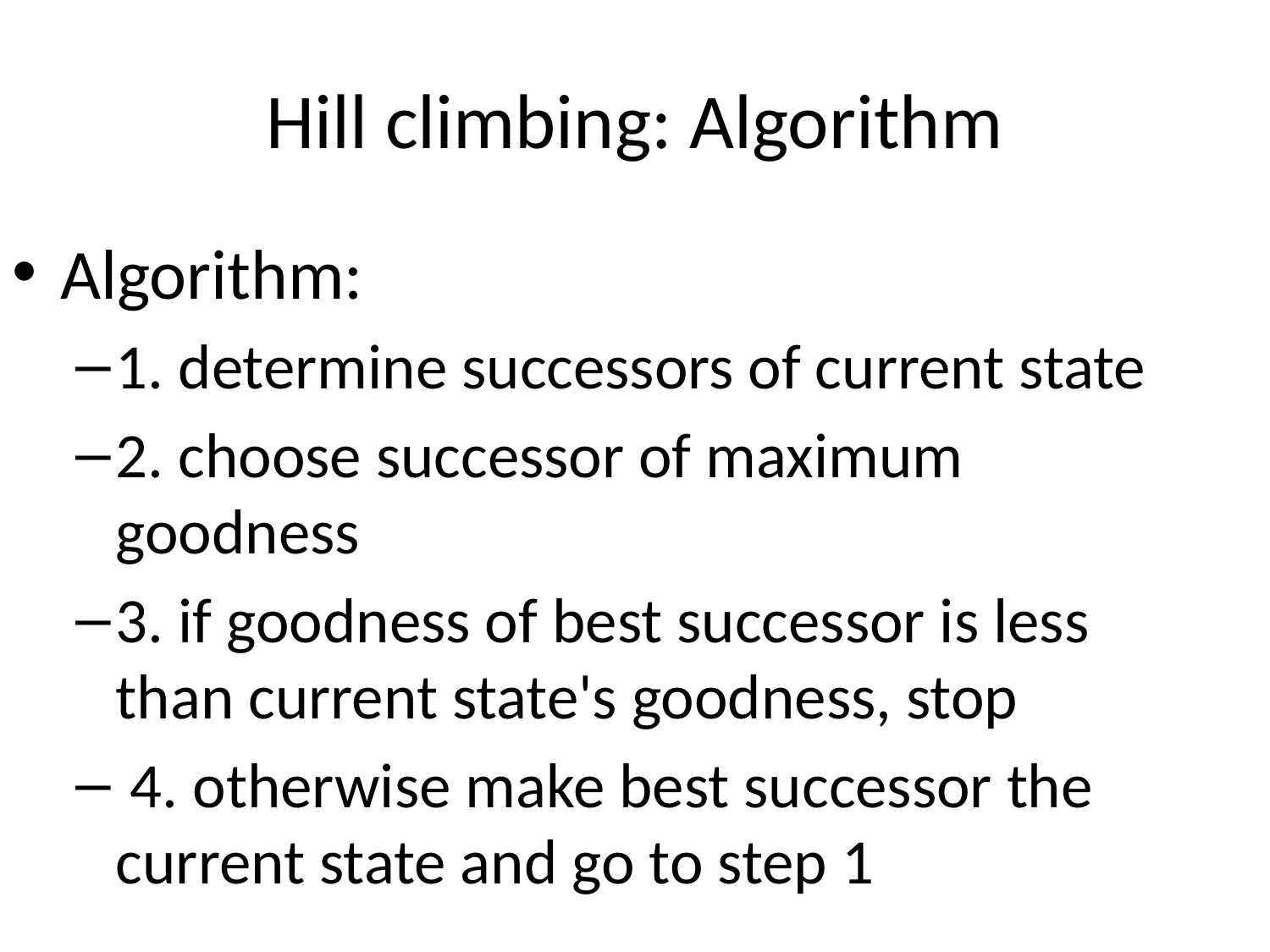

# Hill climbing: Algorithm
Algorithm:
1. determine successors of current state
2. choose successor of maximum goodness
3. if goodness of best successor is less than current state's goodness, stop
 4. otherwise make best successor the current state and go to step 1